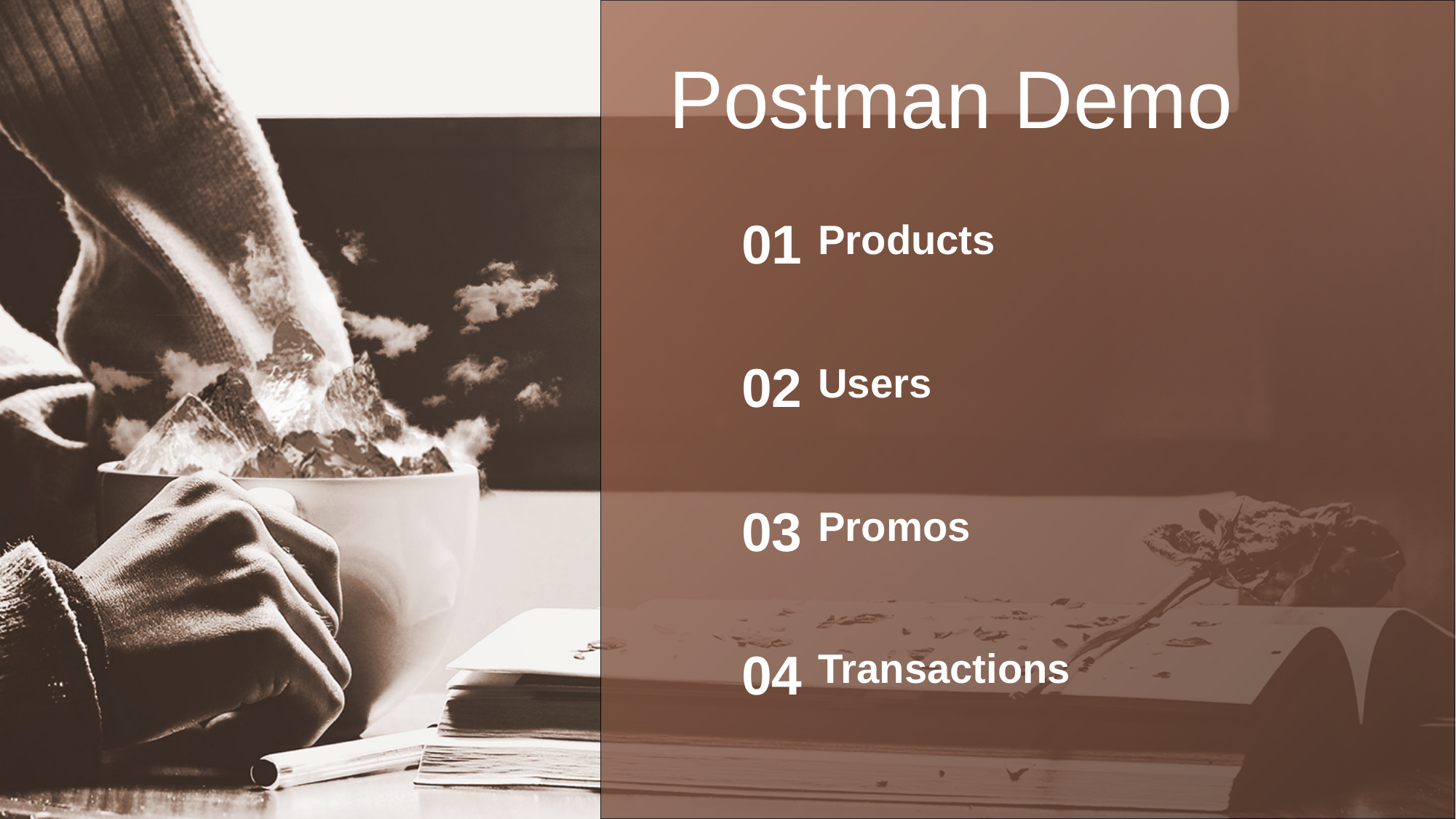

Postman Demo
01
Products
02
Users
03
Promos
04
Transactions